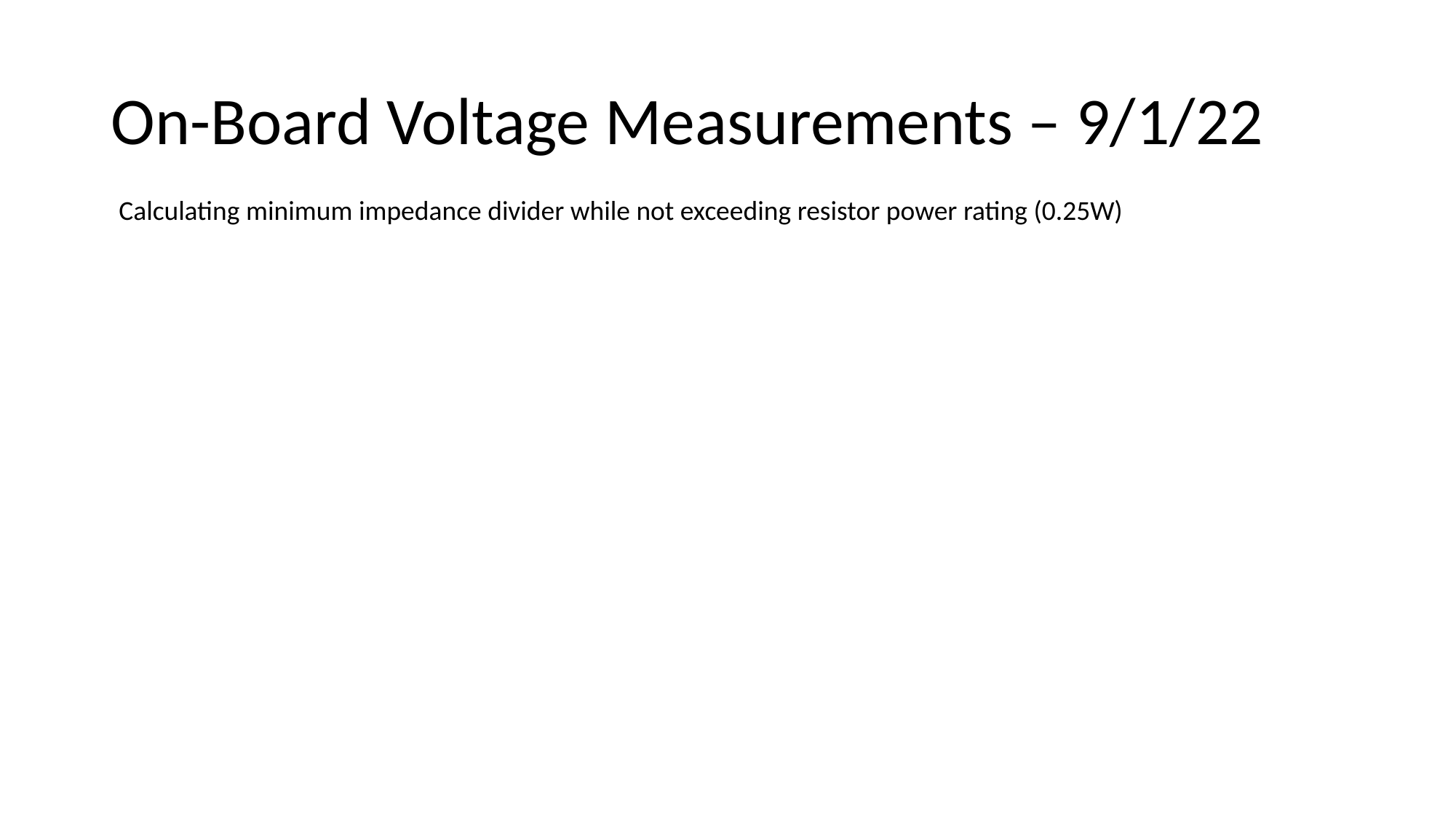

# On-Board Voltage Measurements – 9/1/22
Calculating minimum impedance divider while not exceeding resistor power rating (0.25W)